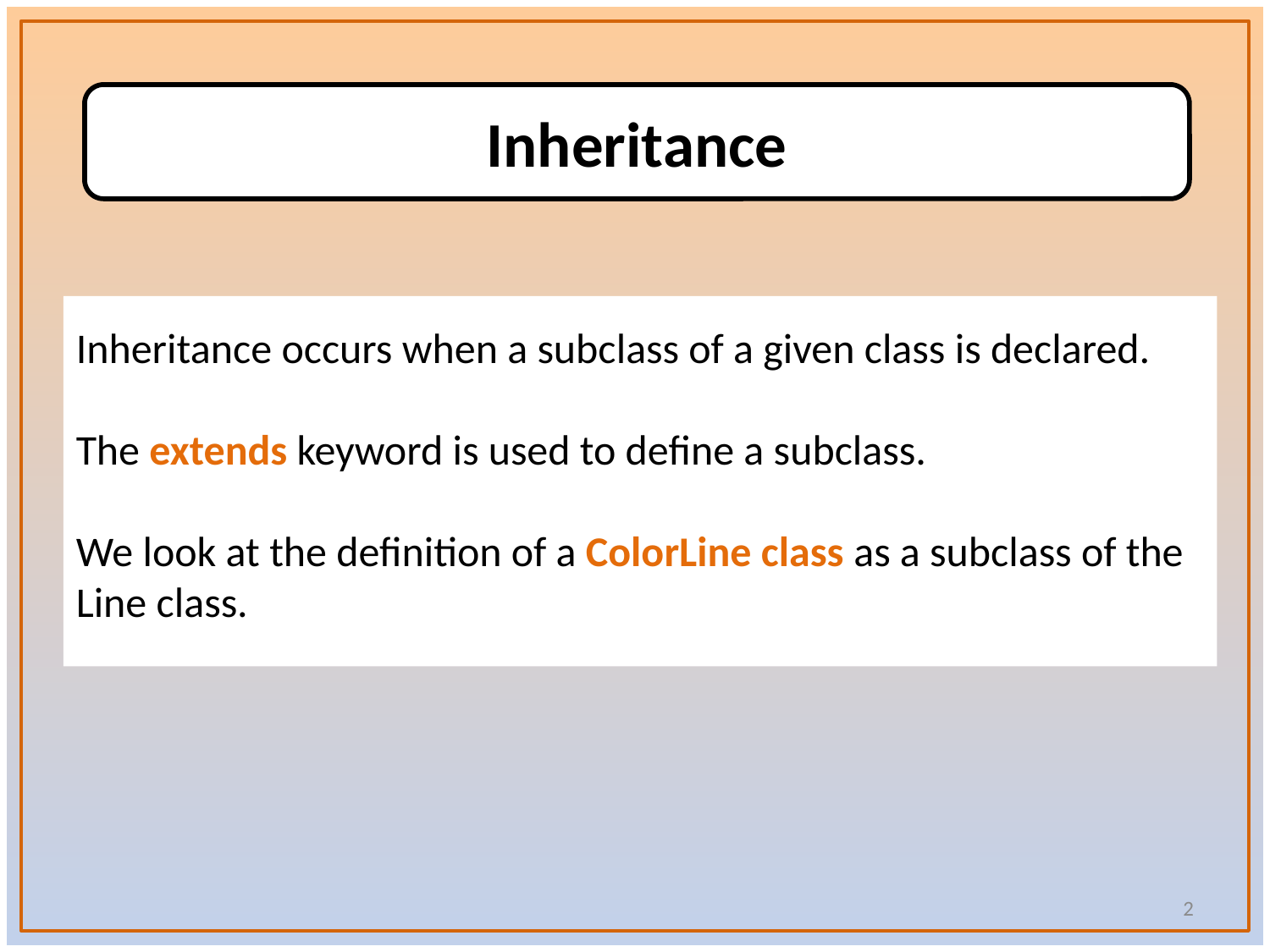

Inheritance

Inheritance occurs when a subclass of a given class is declared.

The extends keyword is used to define a subclass.

We look at the definition of a ColorLine class as a subclass of the Line class.

2